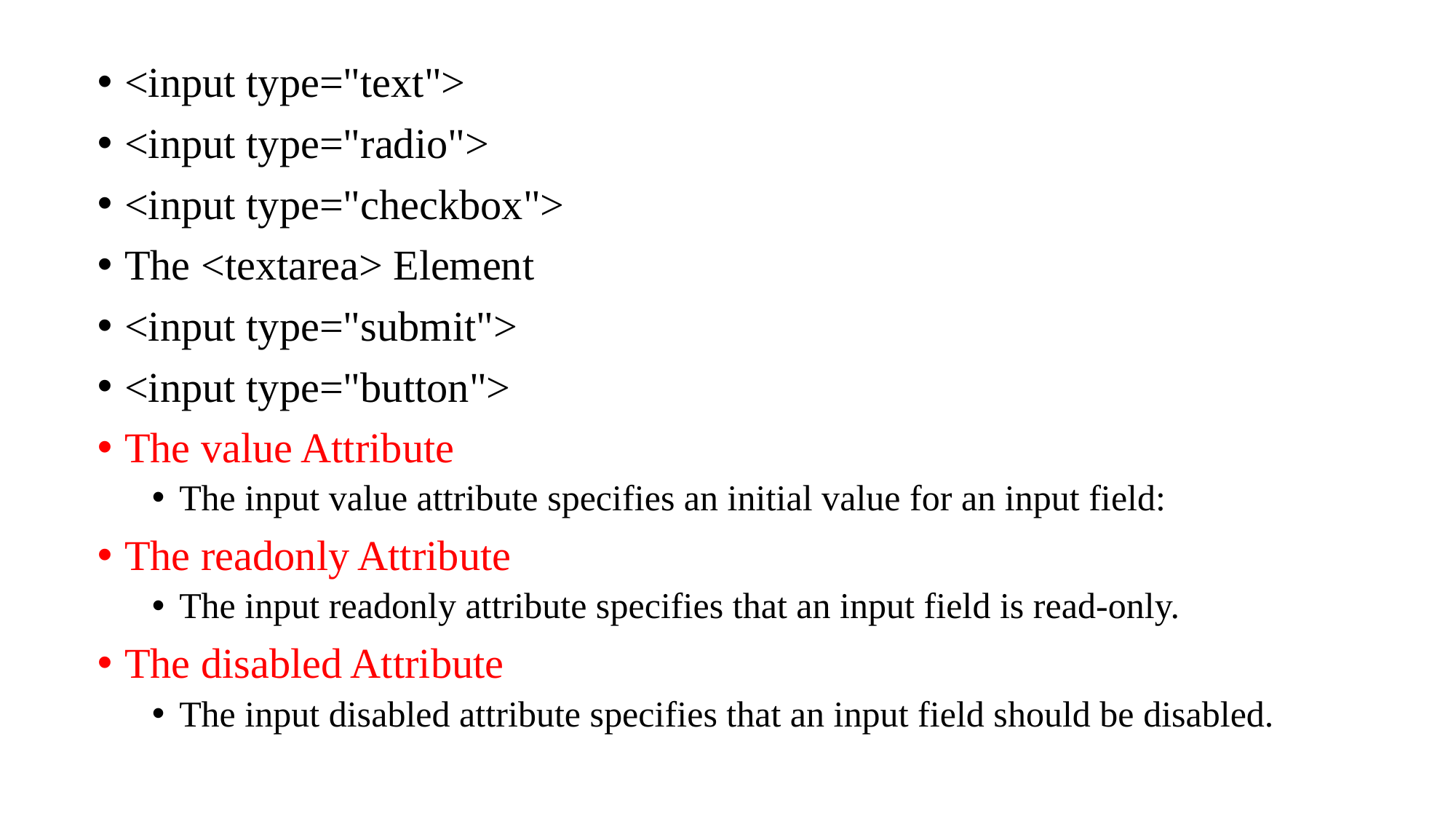

<input type="text">
<input type="radio">
<input type="checkbox">
The <textarea> Element
<input type="submit">
<input type="button">
The value Attribute
The input value attribute specifies an initial value for an input field:
The readonly Attribute
The input readonly attribute specifies that an input field is read-only.
The disabled Attribute
The input disabled attribute specifies that an input field should be disabled.